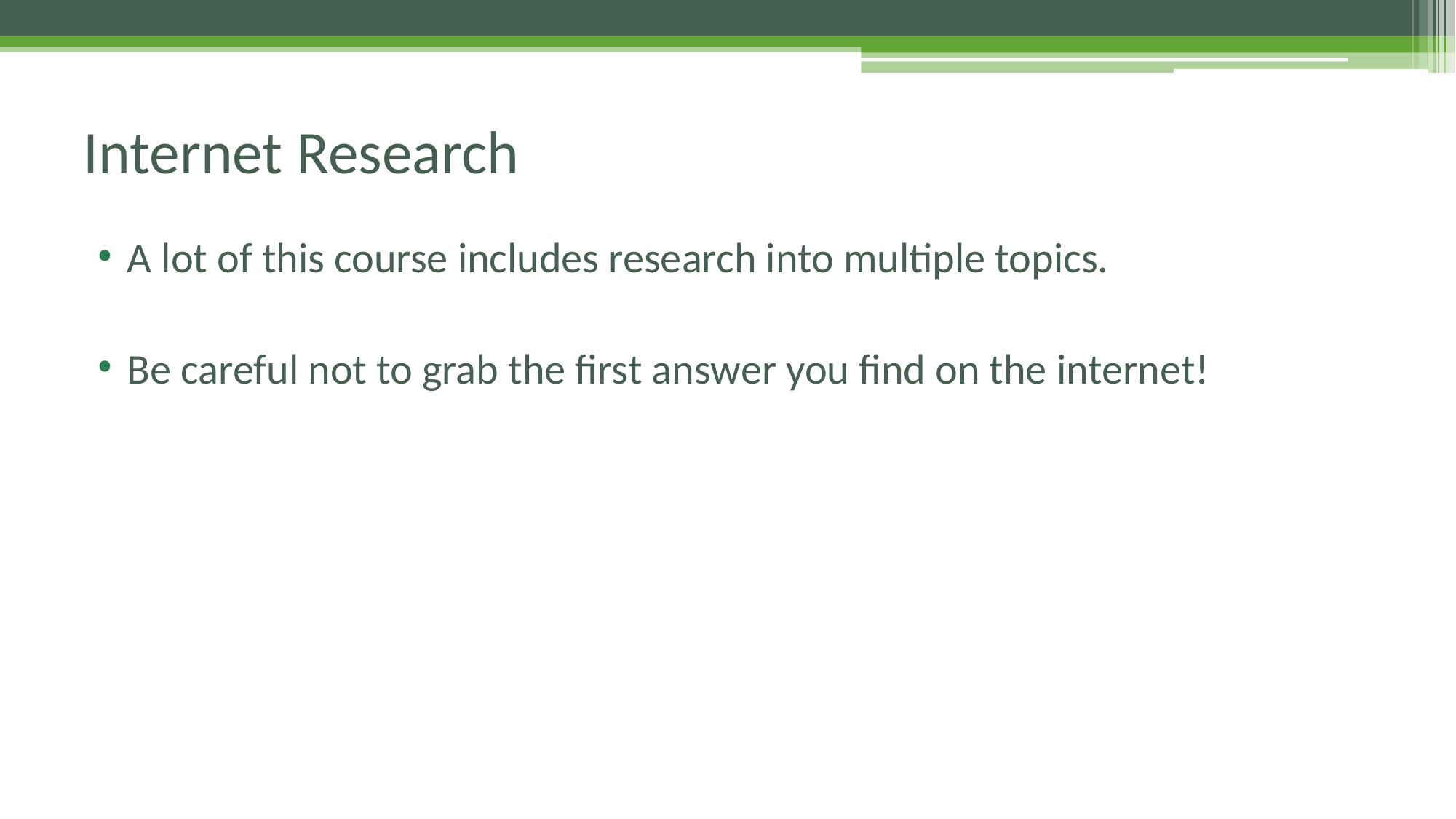

# Internet Research
A lot of this course includes research into multiple topics.

Be careful not to grab the first answer you find on the internet!